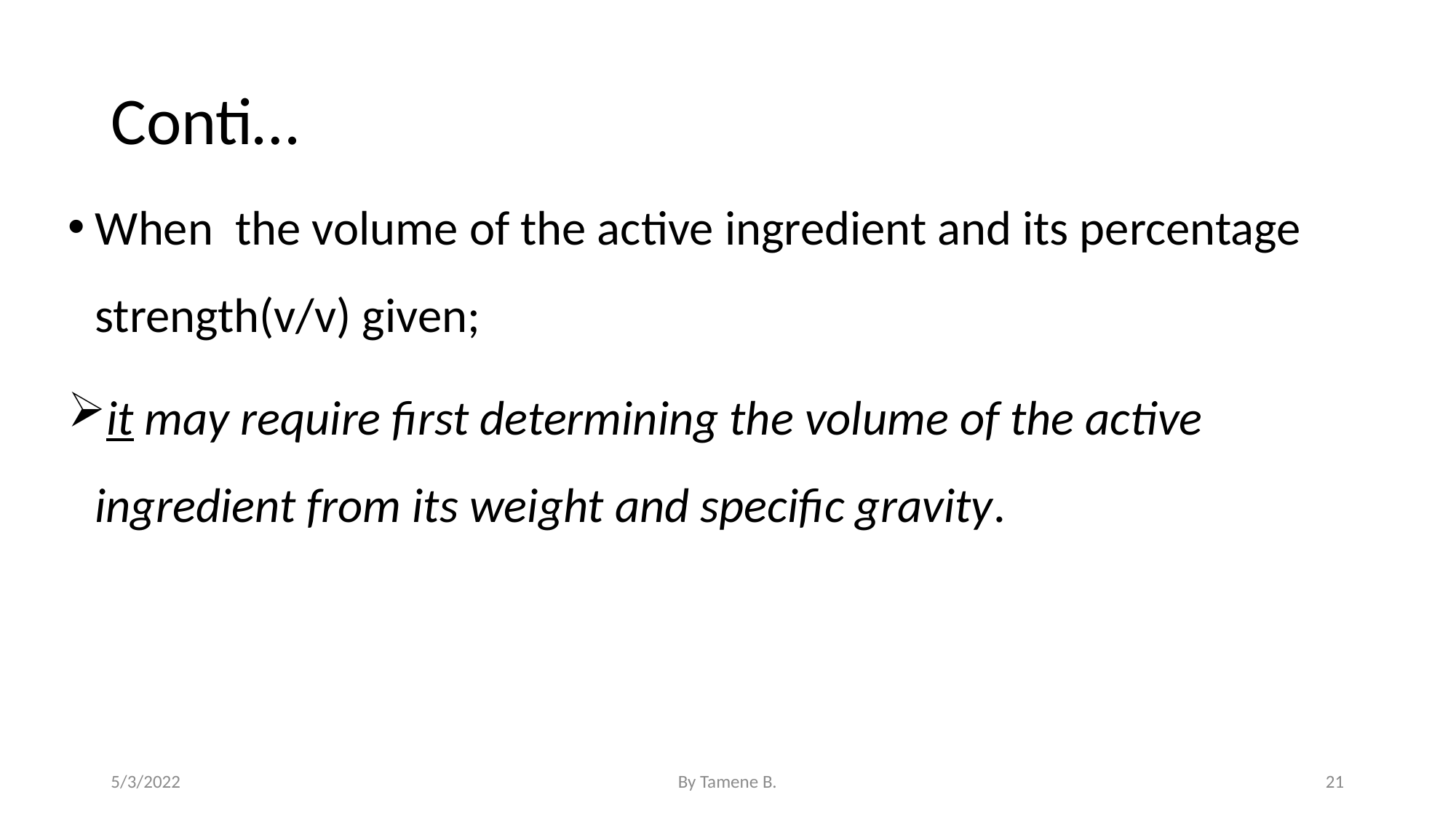

# Conti…
When  the volume of the active ingredient and its percentage strength(v/v) given;
it may require first determining the volume of the active ingredient from its weight and specific gravity.
5/3/2022
By Tamene B.
21